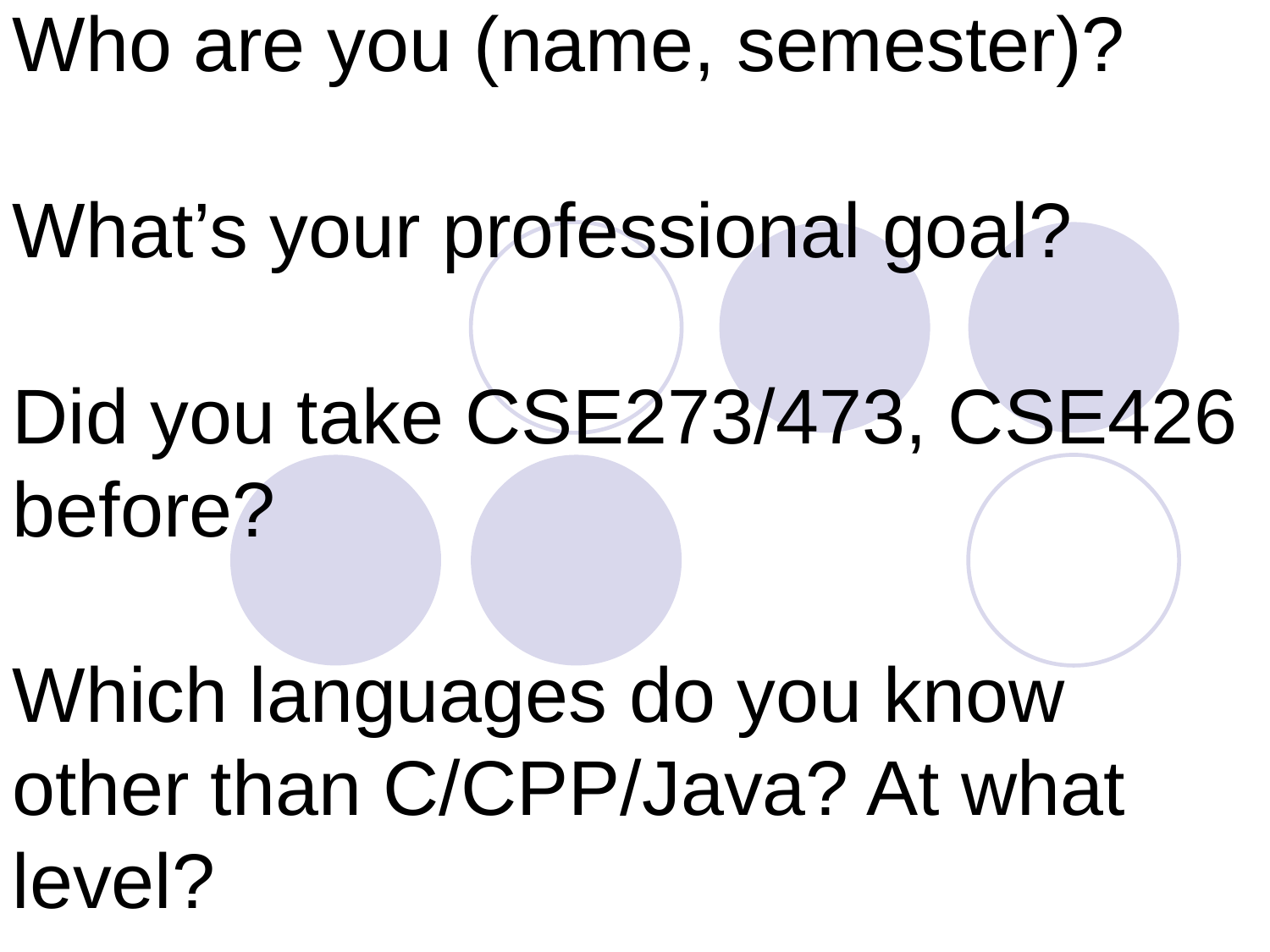

Who are you (name, semester)?
What’s your professional goal?
Did you take CSE273/473, CSE426 before?
Which languages do you know other than C/CPP/Java? At what level?